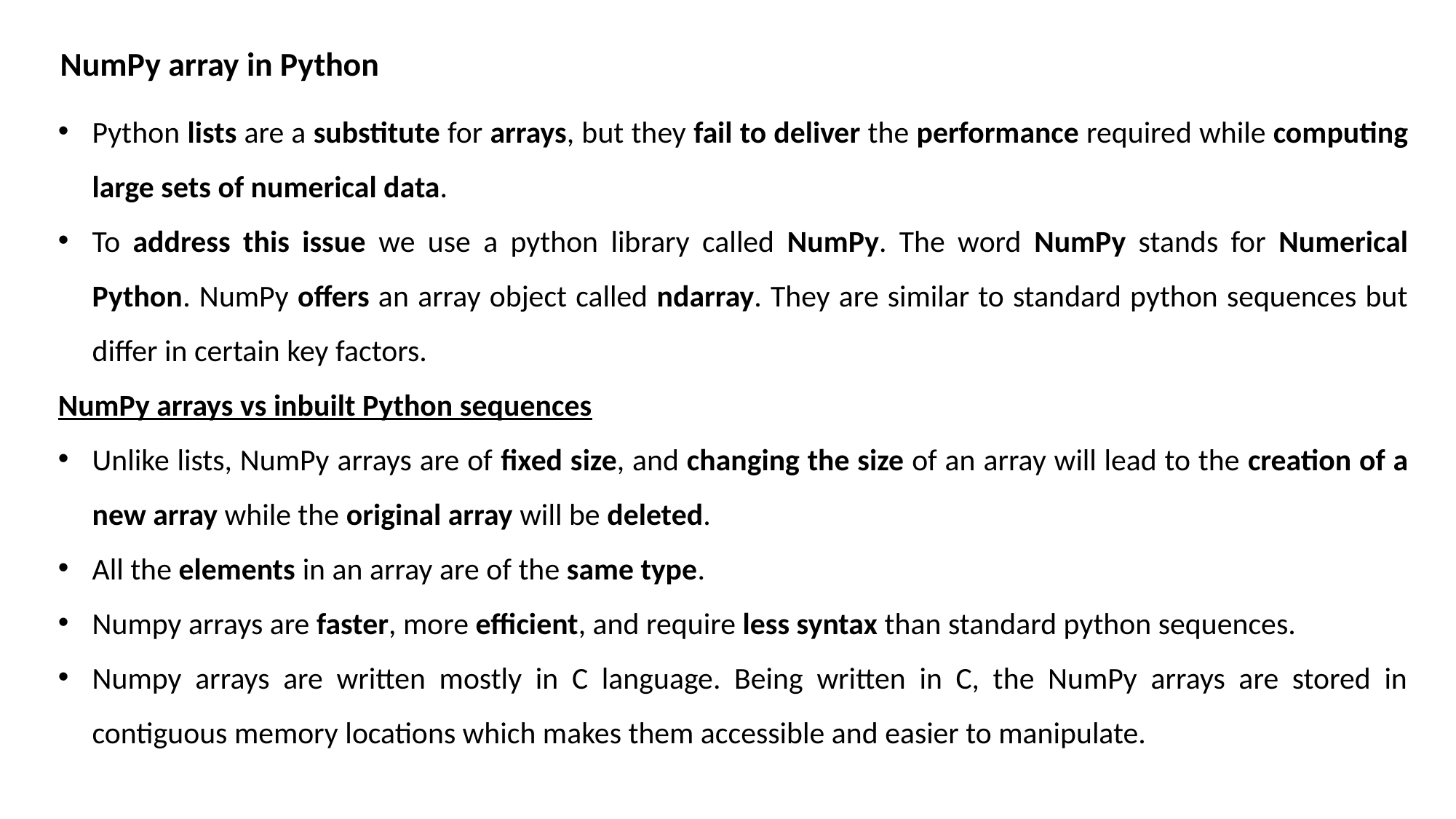

NumPy array in Python
Python lists are a substitute for arrays, but they fail to deliver the performance required while computing large sets of numerical data.
To address this issue we use a python library called NumPy. The word NumPy stands for Numerical Python. NumPy offers an array object called ndarray. They are similar to standard python sequences but differ in certain key factors.
NumPy arrays vs inbuilt Python sequences
Unlike lists, NumPy arrays are of fixed size, and changing the size of an array will lead to the creation of a new array while the original array will be deleted.
All the elements in an array are of the same type.
Numpy arrays are faster, more efficient, and require less syntax than standard python sequences.
Numpy arrays are written mostly in C language. Being written in C, the NumPy arrays are stored in contiguous memory locations which makes them accessible and easier to manipulate.